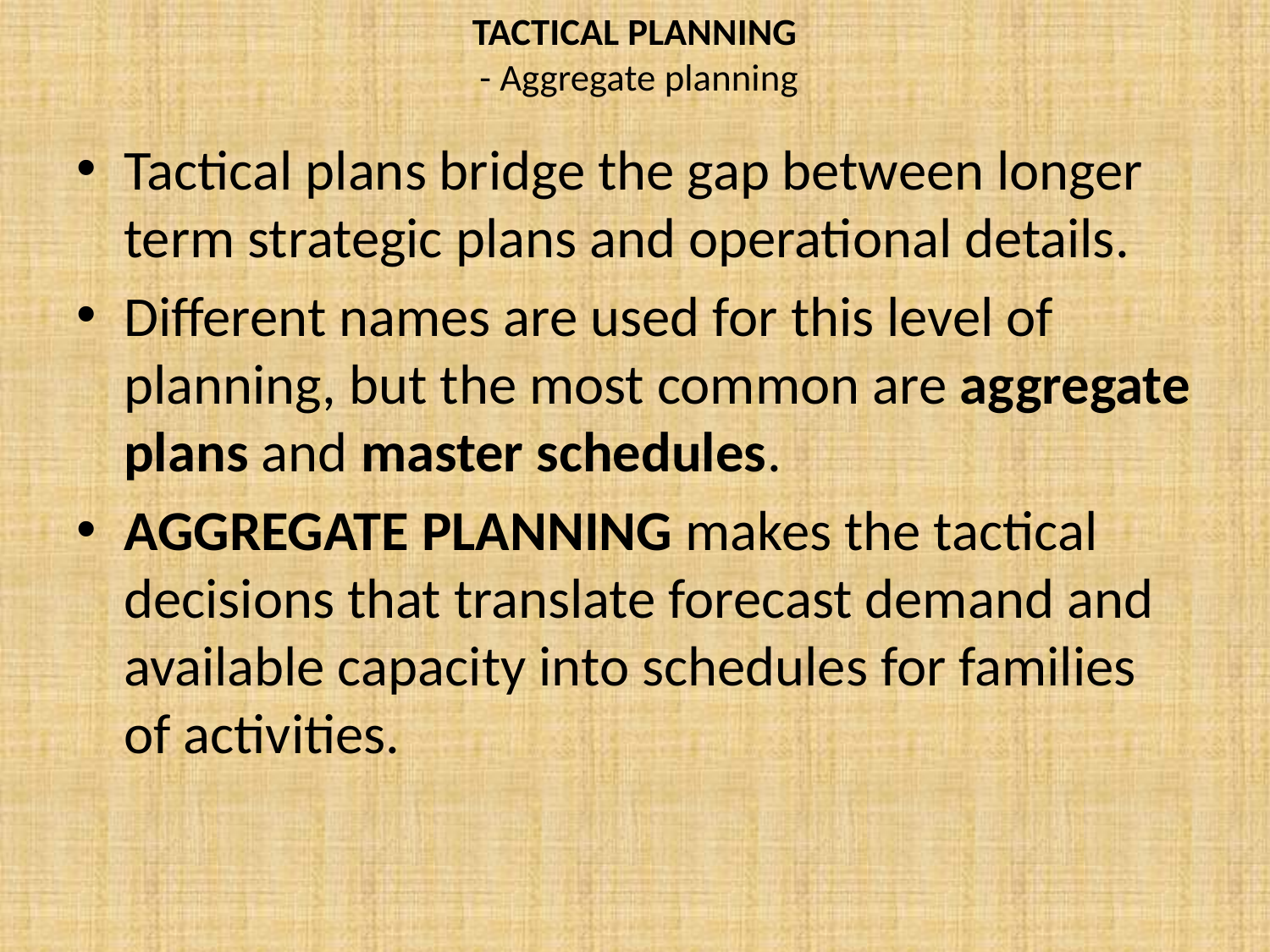

# TACTICAL PLANNING - Aggregate planning
Tactical plans bridge the gap between longer term strategic plans and operational details.
Different names are used for this level of planning, but the most common are aggregate plans and master schedules.
AGGREGATE PLANNING makes the tactical decisions that translate forecast demand and available capacity into schedules for families of activities.